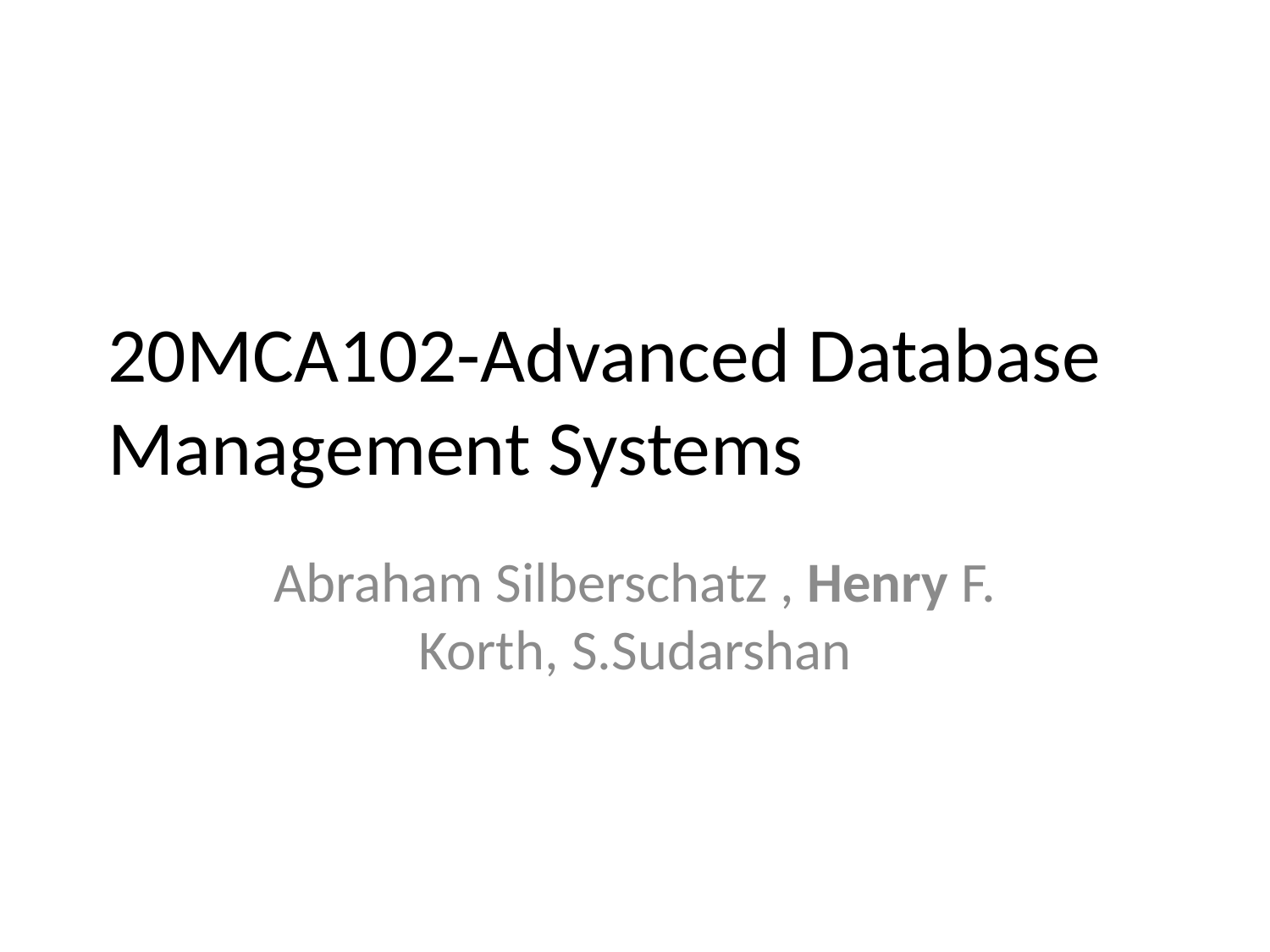

# 20MCA102-Advanced Database Management Systems
Abraham Silberschatz , Henry F. Korth, S.Sudarshan